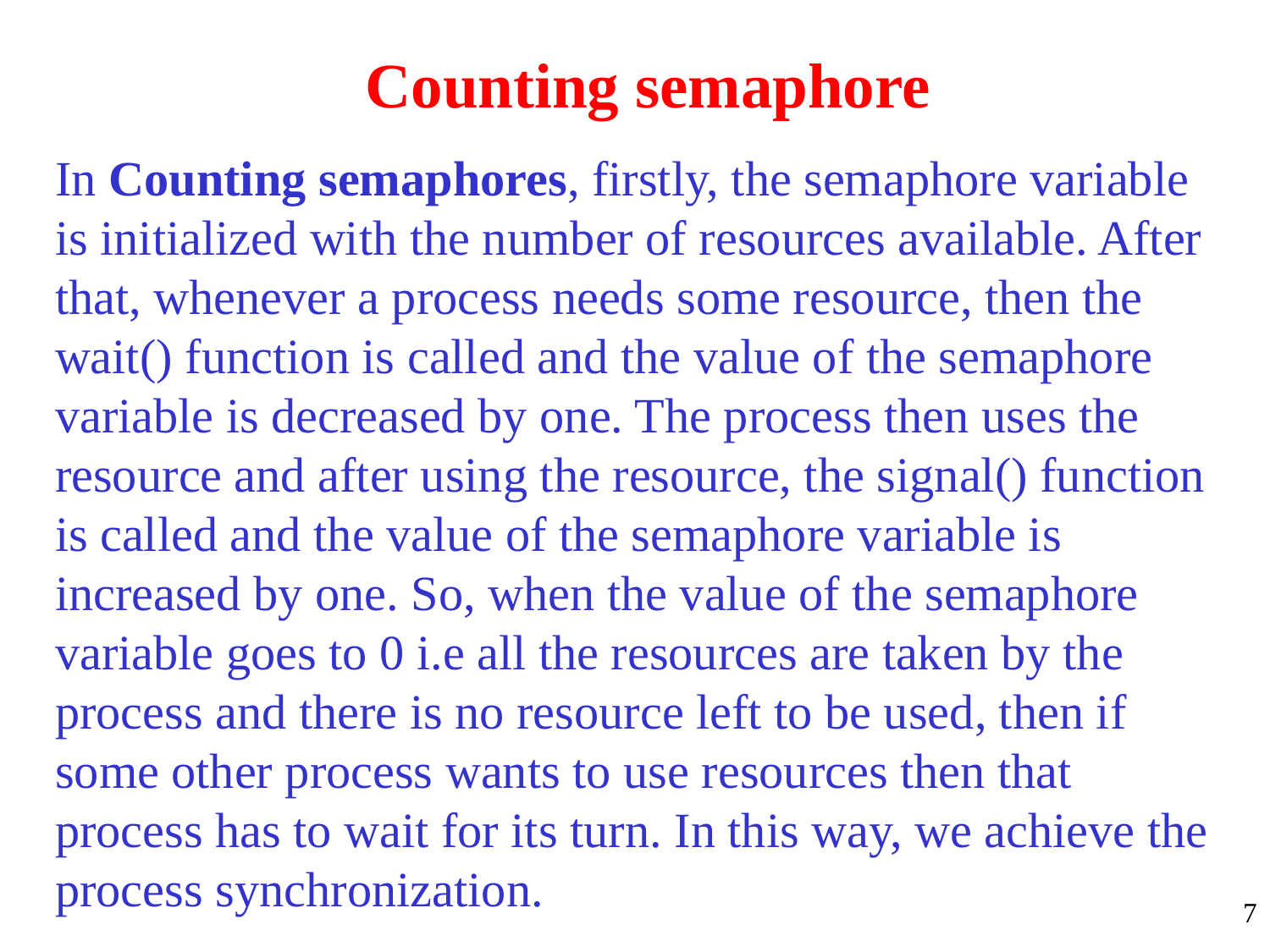

# Counting semaphore
In Counting semaphores, firstly, the semaphore variable is initialized with the number of resources available. After that, whenever a process needs some resource, then the wait() function is called and the value of the semaphore variable is decreased by one. The process then uses the resource and after using the resource, the signal() function is called and the value of the semaphore variable is increased by one. So, when the value of the semaphore variable goes to 0 i.e all the resources are taken by the process and there is no resource left to be used, then if some other process wants to use resources then that process has to wait for its turn. In this way, we achieve the process synchronization.
7